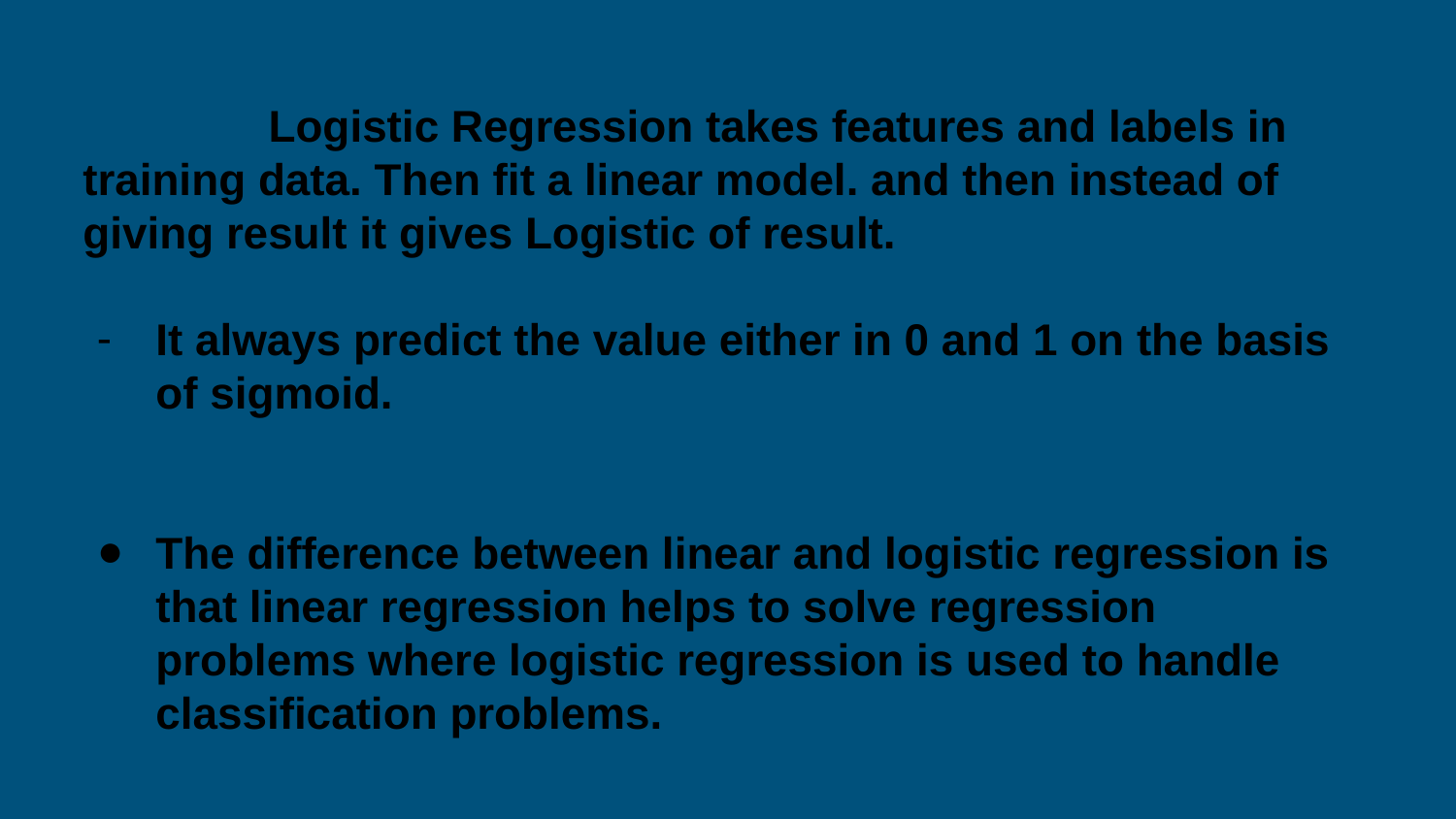

Logistic Regression takes features and labels in training data. Then fit a linear model. and then instead of giving result it gives Logistic of result.

It always predict the value either in 0 and 1 on the basis of sigmoid.

The difference between linear and logistic regression is that linear regression helps to solve regression problems where logistic regression is used to handle classification problems.